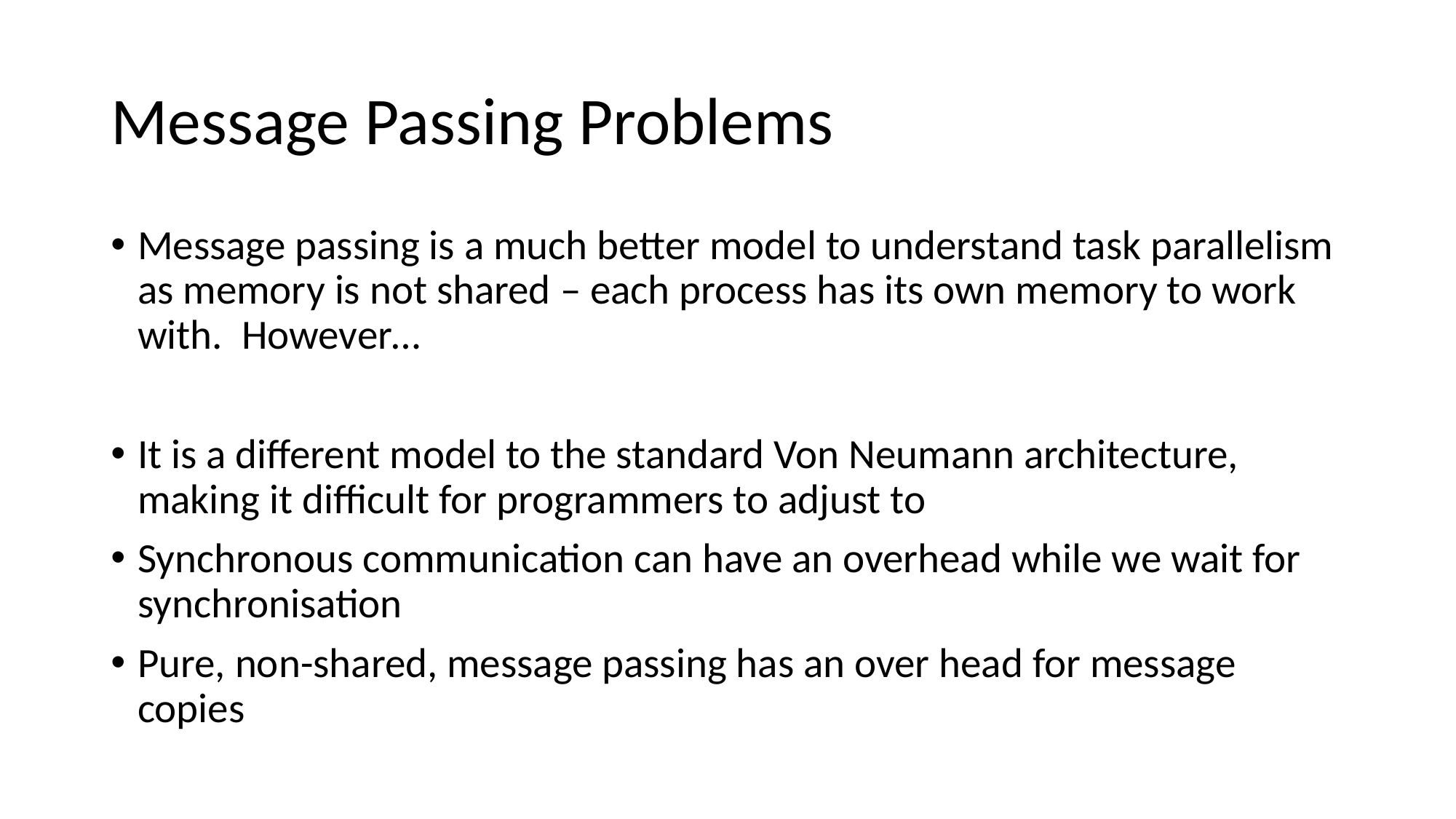

# Message Passing Problems
Message passing is a much better model to understand task parallelism as memory is not shared – each process has its own memory to work with.  However…

It is a different model to the standard Von Neumann architecture, making it difficult for programmers to adjust to
Synchronous communication can have an overhead while we wait for synchronisation
Pure, non-shared, message passing has an over head for message copies